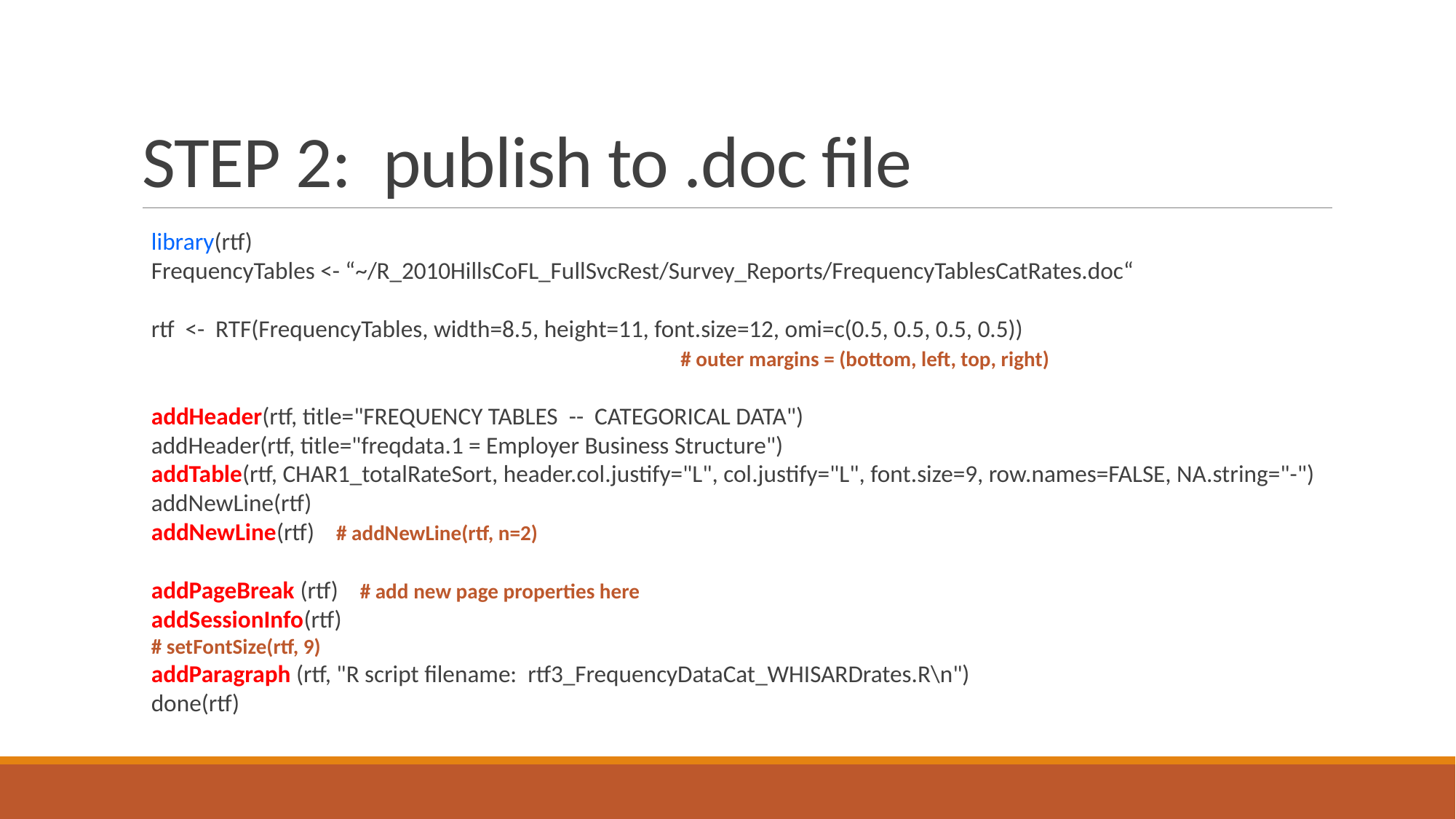

# STEP 2:  publish to .doc file
library(rtf)
FrequencyTables <- “~/R_2010HillsCoFL_FullSvcRest/Survey_Reports/FrequencyTablesCatRates.doc“

rtf  <-  RTF(FrequencyTables, width=8.5, height=11, font.size=12, omi=c(0.5, 0.5, 0.5, 0.5))
                                                                                                 # outer margins = (bottom, left, top, right)

addHeader(rtf, title="FREQUENCY TABLES  --  CATEGORICAL DATA")
addHeader(rtf, title="freqdata.1 = Employer Business Structure")
  addTable(rtf, CHAR1_totalRateSort, header.col.justify="L", col.justify="L", font.size=9, row.names=FALSE, NA.string="-")
addNewLine(rtf)
addNewLine(rtf)    # addNewLine(rtf, n=2)

addPageBreak (rtf)    # add new page properties here
addSessionInfo(rtf)
# setFontSize(rtf, 9)
  addParagraph (rtf, "R script filename:  rtf3_FrequencyDataCat_WHISARDrates.R\n")
done(rtf)